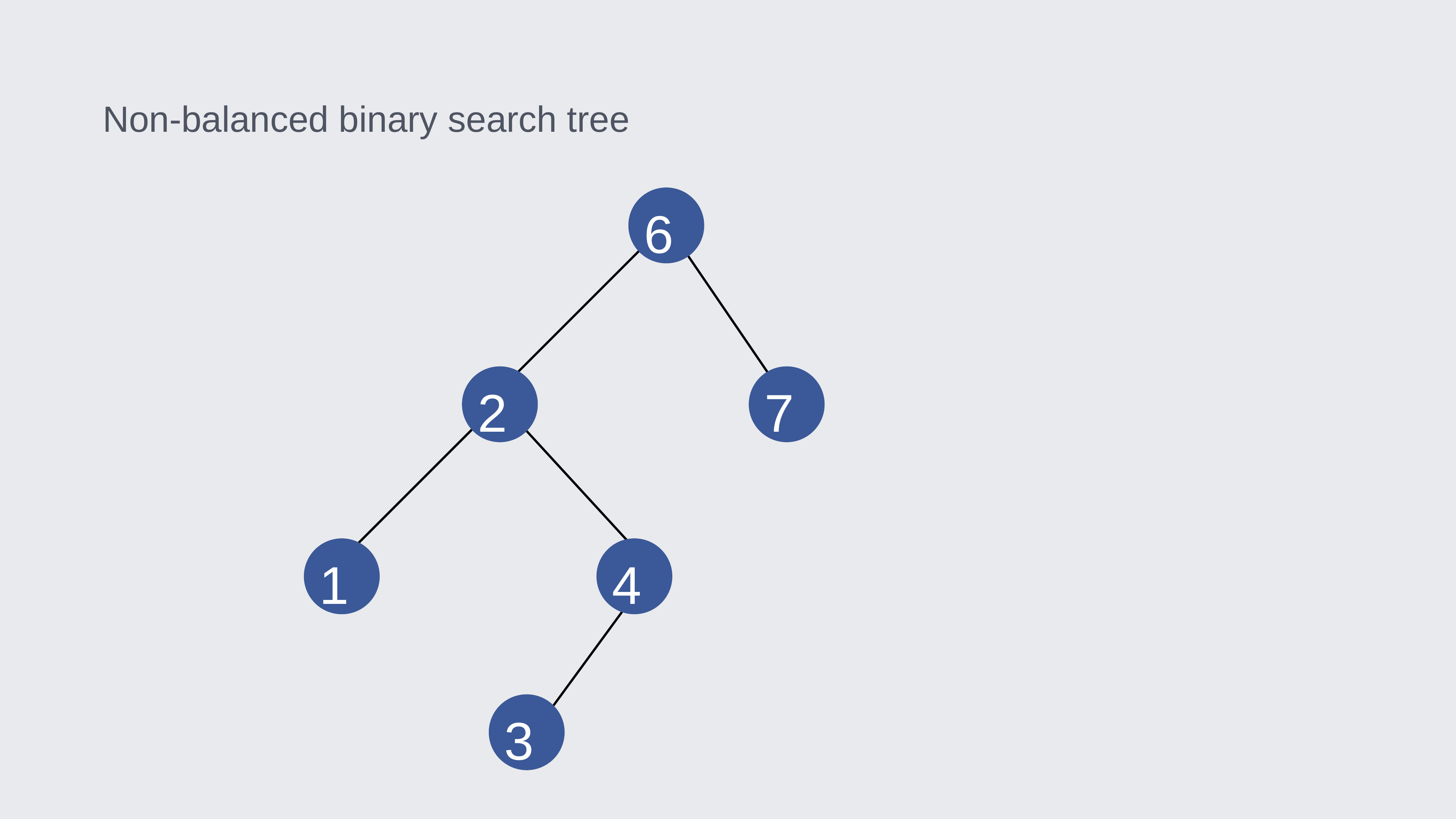

Non-balanced binary search tree
6
2
7
1
4
3